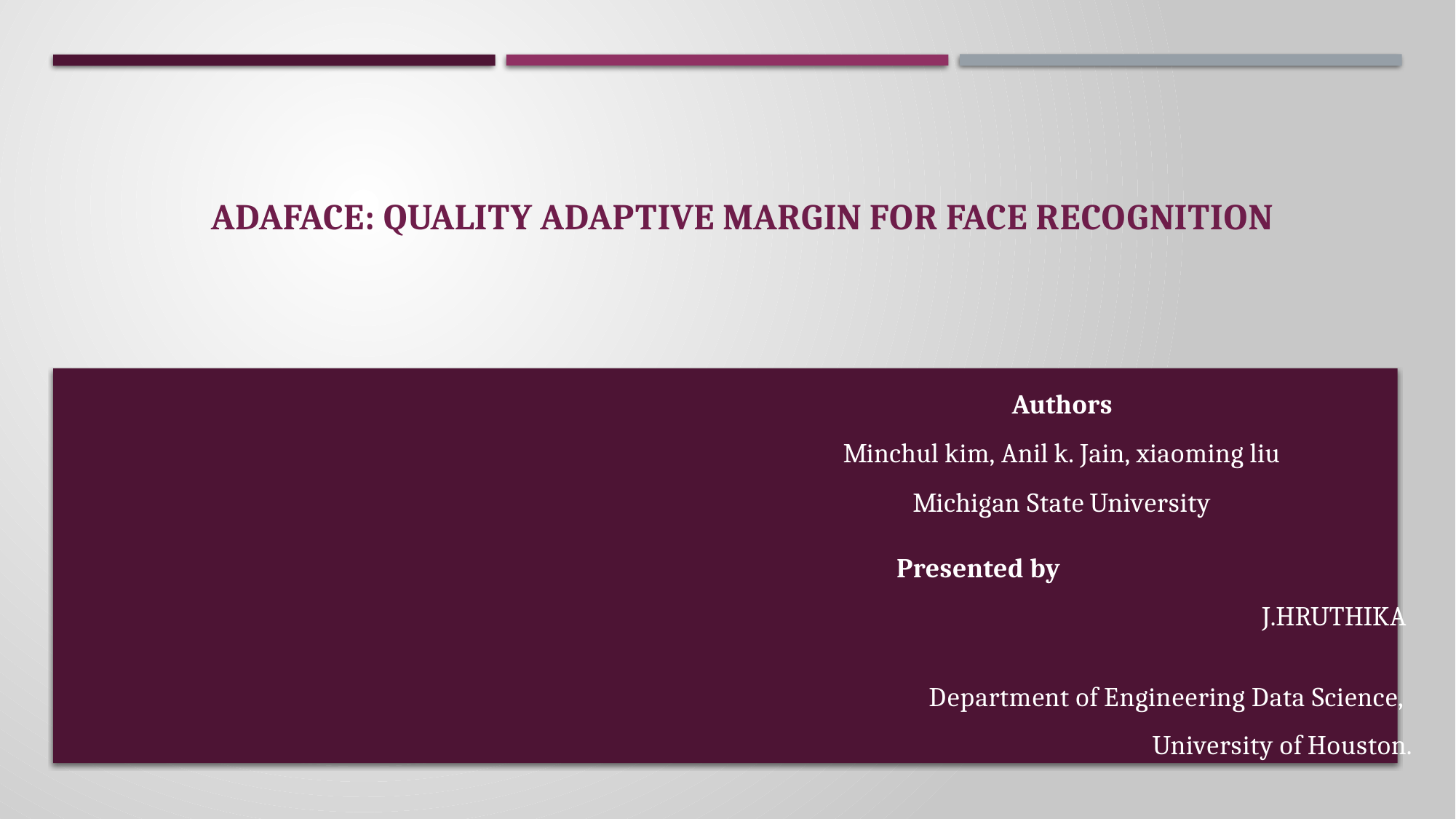

ADAFACE: QUALITY ADAPTIVE MARGIN FOR FACE RECOGNITION
Authors
Minchul kim, Anil k. Jain, xiaoming liu
Michigan State University
Presented by
		        			      J.HRUTHIKA
		     Department of Engineering Data Science,
				      University of Houston.